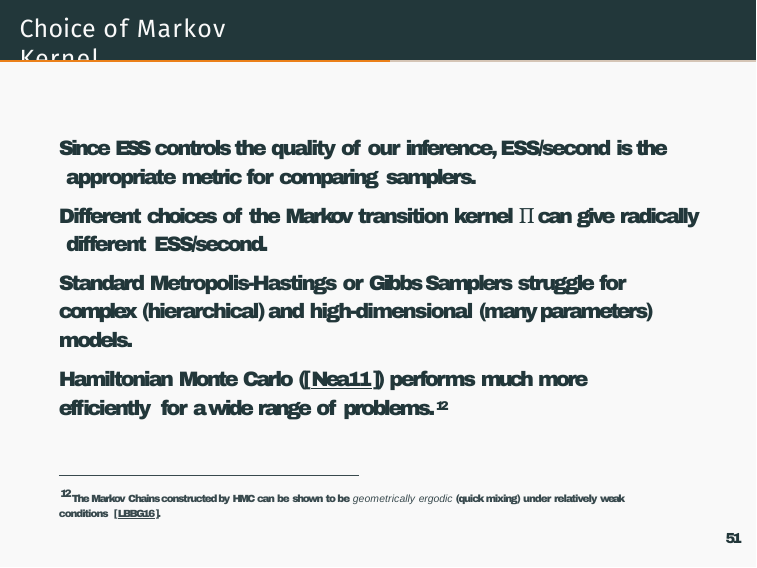

# Choice of Markov Kernel

Since ESS controls the quality of our inference, ESS/second is the  appropriate metric for comparing samplers.
Different choices of the Markov transition kernel Π can give radically  different ESS/second.
Standard Metropolis-Hastings or Gibbs Samplers struggle for  complex (hierarchical) and high-dimensional (many parameters)  models.
Hamiltonian Monte Carlo ([Nea11]) performs much more efﬁciently  for a wide range of problems.12

12The Markov Chains constructed by HMC can be shown to be geometrically ergodic (quick mixing) under relatively weak conditions  [LBBG16].
51